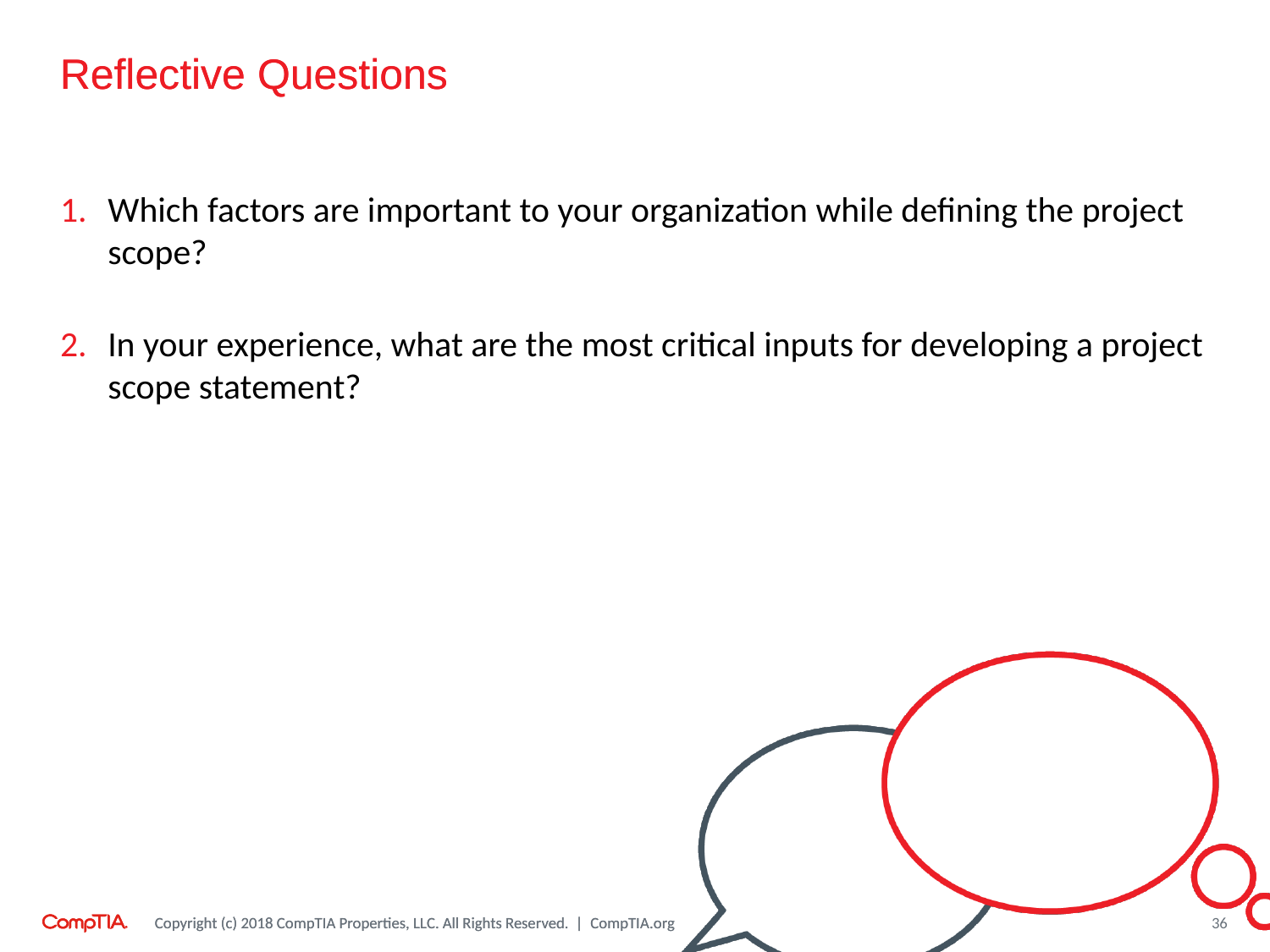

Which factors are important to your organization while defining the project scope?
In your experience, what are the most critical inputs for developing a project scope statement?
36